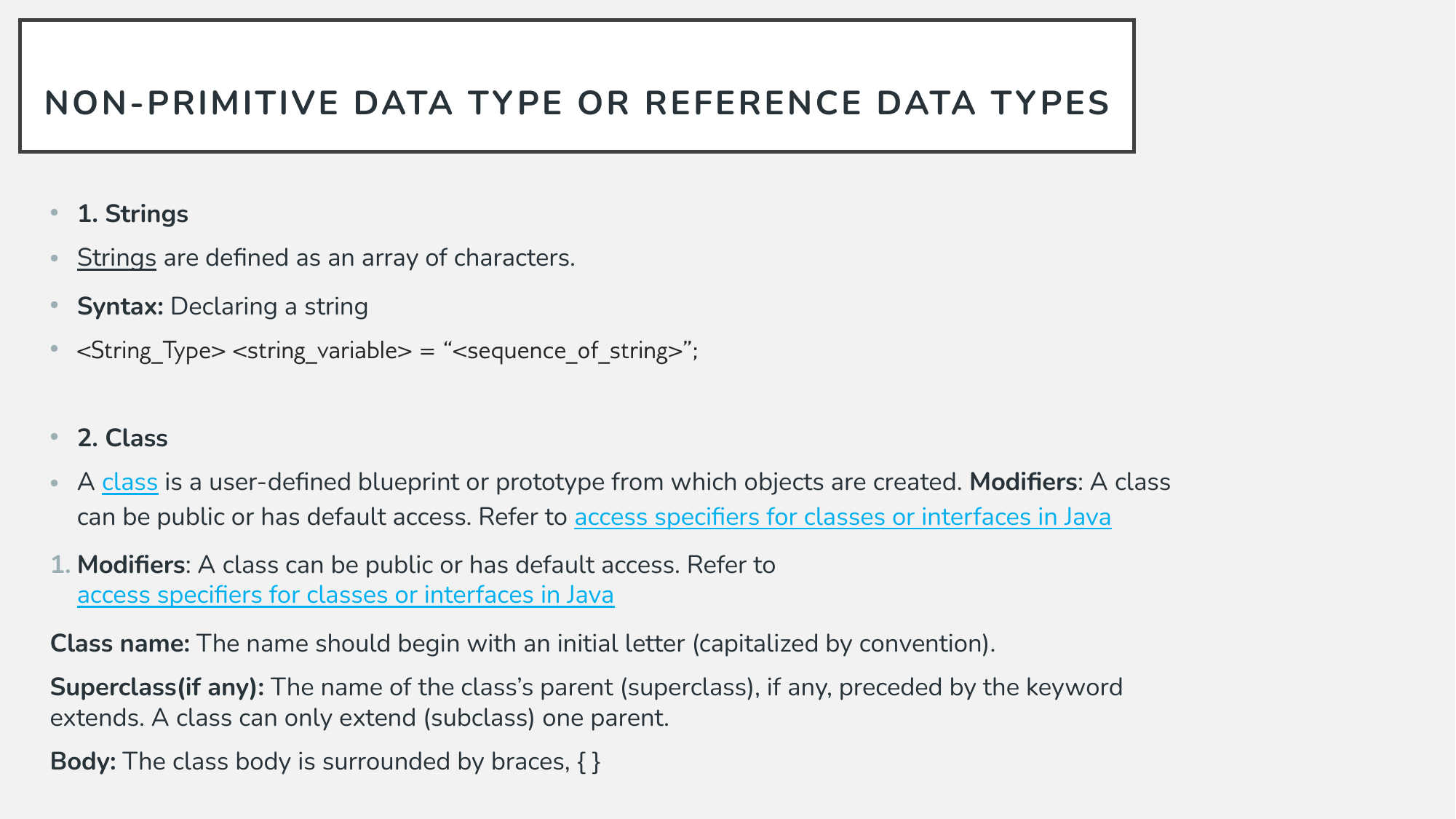

# Non-Primitive Data Type or Reference Data Types
1. Strings
Strings are defined as an array of characters.
Syntax: Declaring a string
<String_Type> <string_variable> = “<sequence_of_string>”;

2. Class
A class is a user-defined blueprint or prototype from which objects are created. Modifiers: A class can be public or has default access. Refer to access specifiers for classes or interfaces in Java
Modifiers: A class can be public or has default access. Refer to access specifiers for classes or interfaces in Java
Class name: The name should begin with an initial letter (capitalized by convention).
Superclass(if any): The name of the class’s parent (superclass), if any, preceded by the keyword extends. A class can only extend (subclass) one parent.
Body: The class body is surrounded by braces, { }